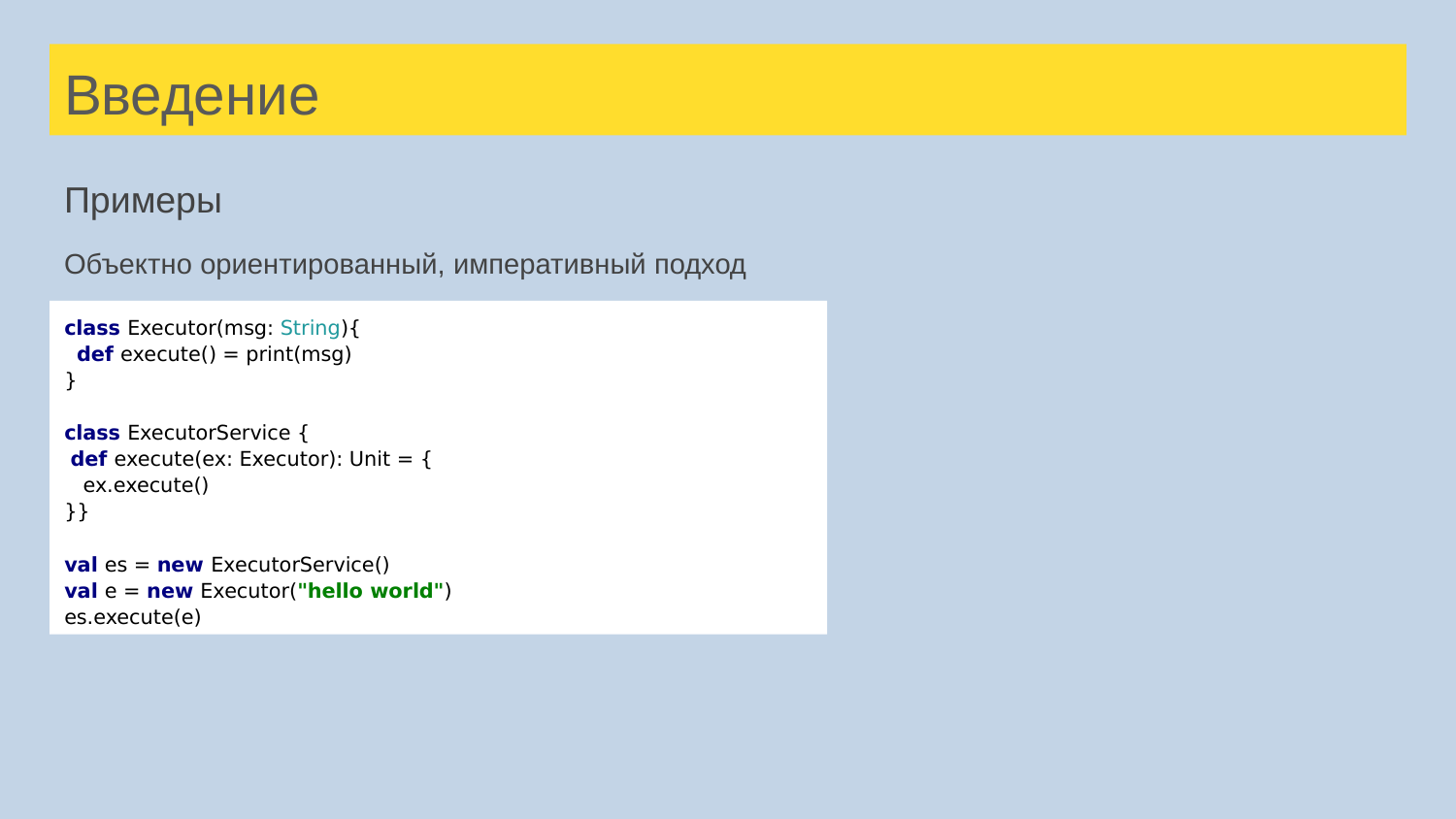

# Введение
Примеры

Объектно ориентированный, императивный подход
class Executor(msg: String){
  def execute() = print(msg)
}

class ExecutorService {
 def execute(ex: Executor): Unit = {
   ex.execute()
}}

val es = new ExecutorService()
val e = new Executor("hello world")
es.execute(e)